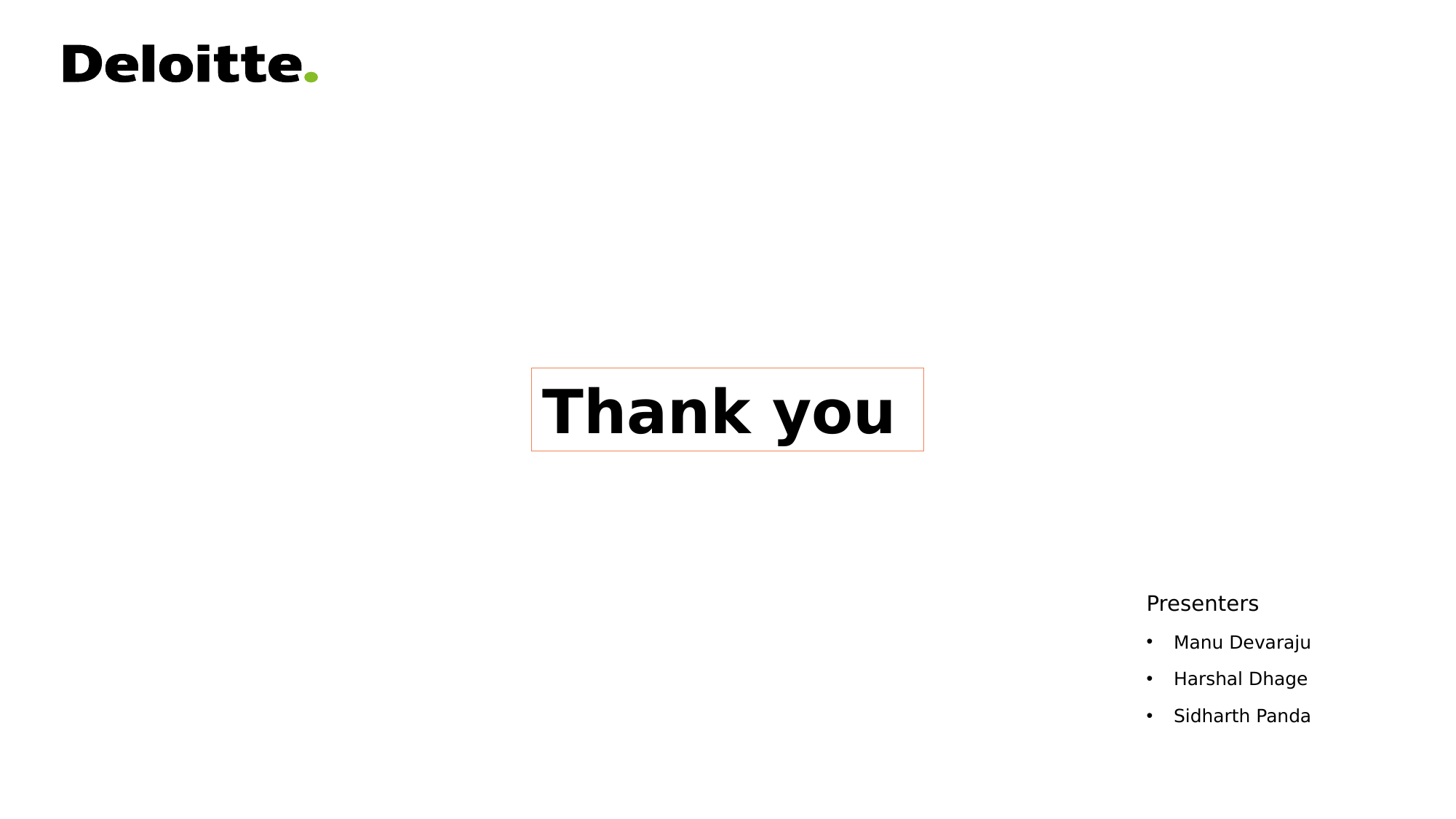

Thank you
Presenters
Manu Devaraju
Harshal Dhage
Sidharth Panda